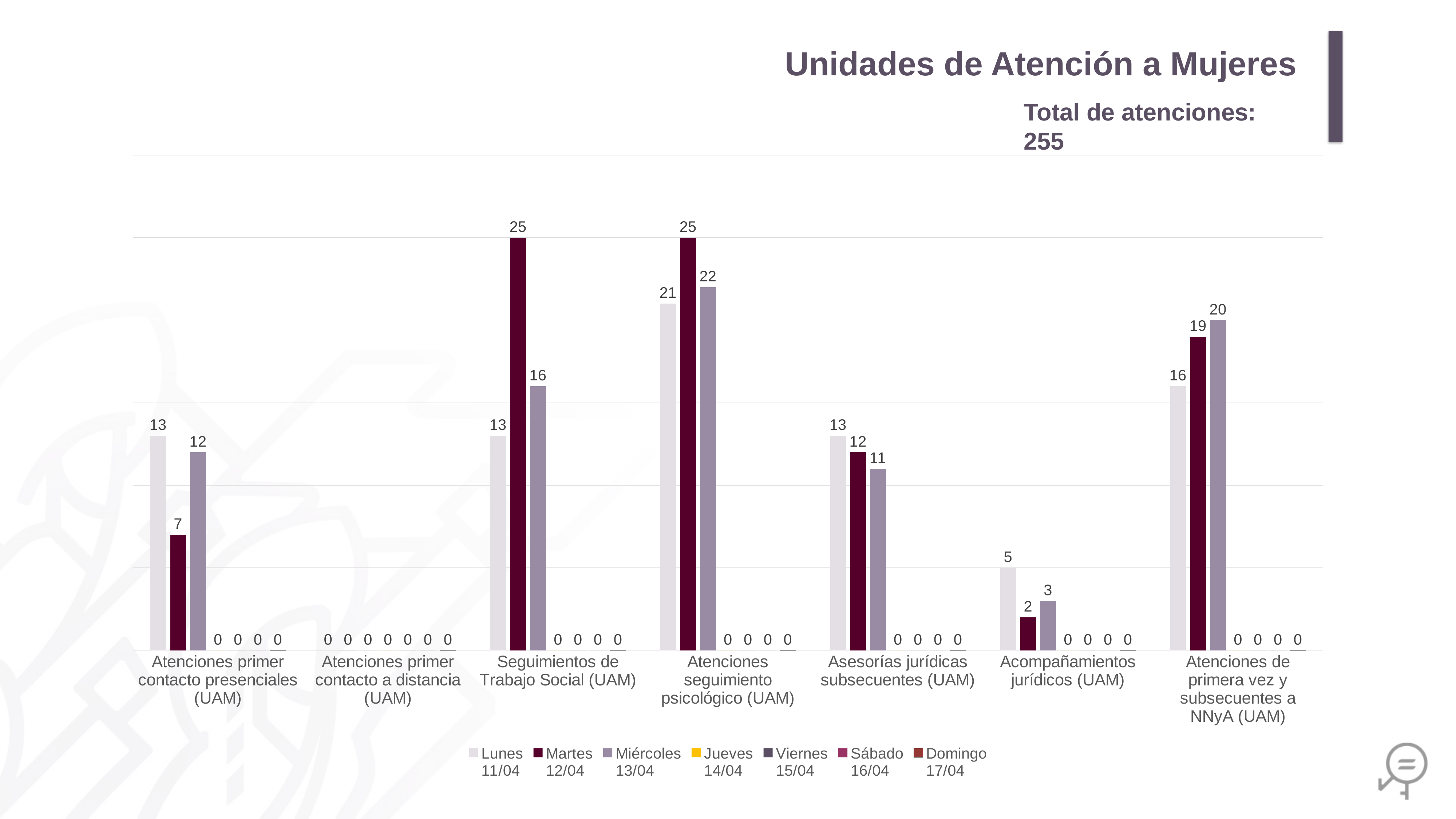

Unidades de Atención a Mujeres
Total de atenciones: 255

### Chart

| Category | Lunes
11/04 | Martes
12/04 | Miércoles
13/04 | Jueves
14/04 | Viernes
15/04 | Sábado
16/04 | Domingo
17/04 |
|---|---|---|---|---|---|---|---|
| Atenciones primer contacto presenciales (UAM) | 13.0 | 7.0 | 12.0 | 0.0 | 0.0 | 0.0 | 0.0 |
| Atenciones primer contacto a distancia (UAM) | 0.0 | 0.0 | 0.0 | 0.0 | 0.0 | 0.0 | 0.0 |
| Seguimientos de Trabajo Social (UAM) | 13.0 | 25.0 | 16.0 | 0.0 | 0.0 | 0.0 | 0.0 |
| Atenciones seguimiento psicológico (UAM) | 21.0 | 25.0 | 22.0 | 0.0 | 0.0 | 0.0 | 0.0 |
| Asesorías jurídicas subsecuentes (UAM) | 13.0 | 12.0 | 11.0 | 0.0 | 0.0 | 0.0 | 0.0 |
| Acompañamientos jurídicos (UAM) | 5.0 | 2.0 | 3.0 | 0.0 | 0.0 | 0.0 | 0.0 |
| Atenciones de primera vez y subsecuentes a NNyA (UAM) | 16.0 | 19.0 | 20.0 | 0.0 | 0.0 | 0.0 | 0.0 |